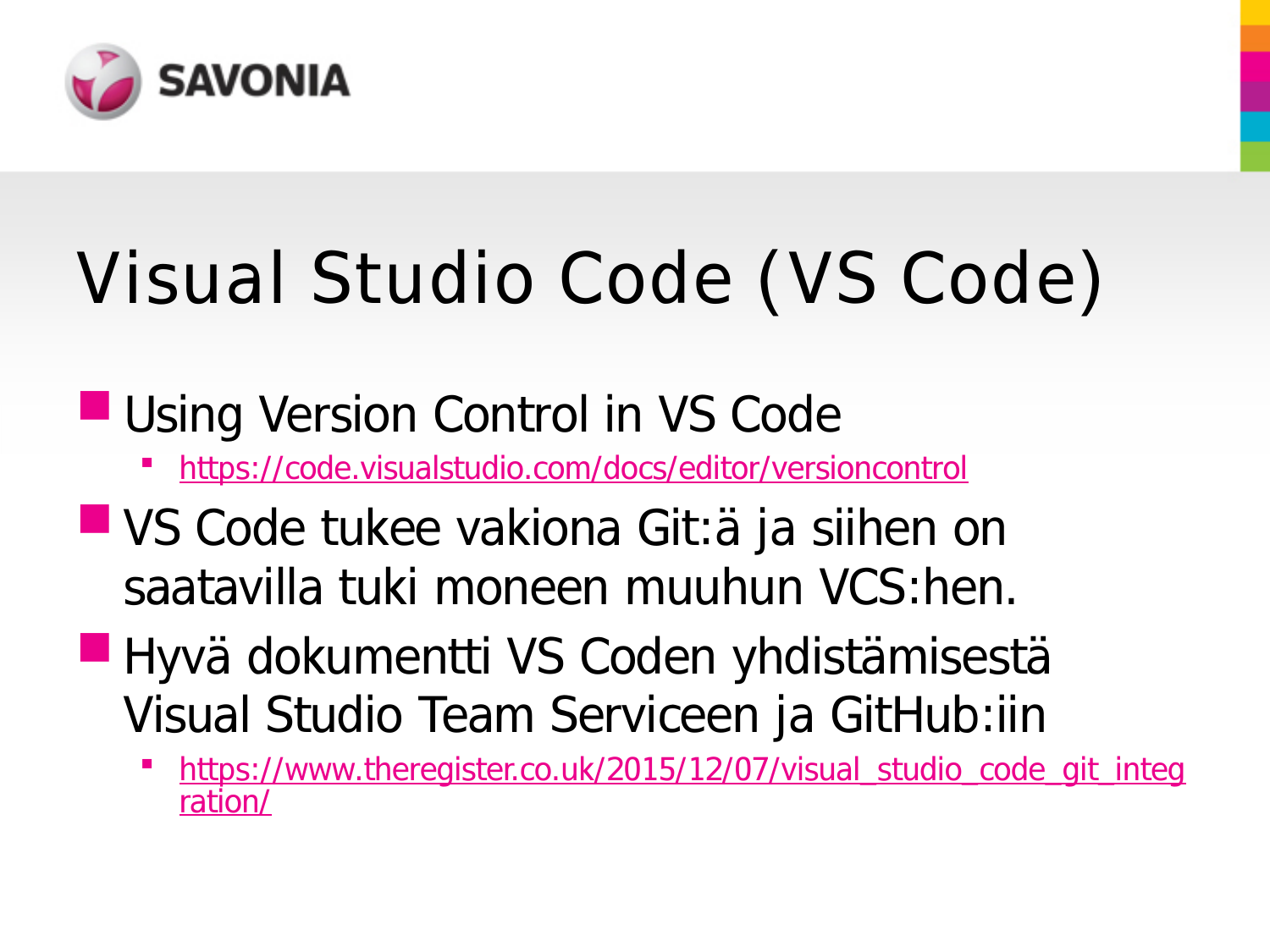

# Visual Studio Code (VS Code)
Using Version Control in VS Code
https://code.visualstudio.com/docs/editor/versioncontrol
VS Code tukee vakiona Git:ä ja siihen on saatavilla tuki moneen muuhun VCS:hen.
Hyvä dokumentti VS Coden yhdistämisestä Visual Studio Team Serviceen ja GitHub:iin
https://www.theregister.co.uk/2015/12/07/visual_studio_code_git_integration/